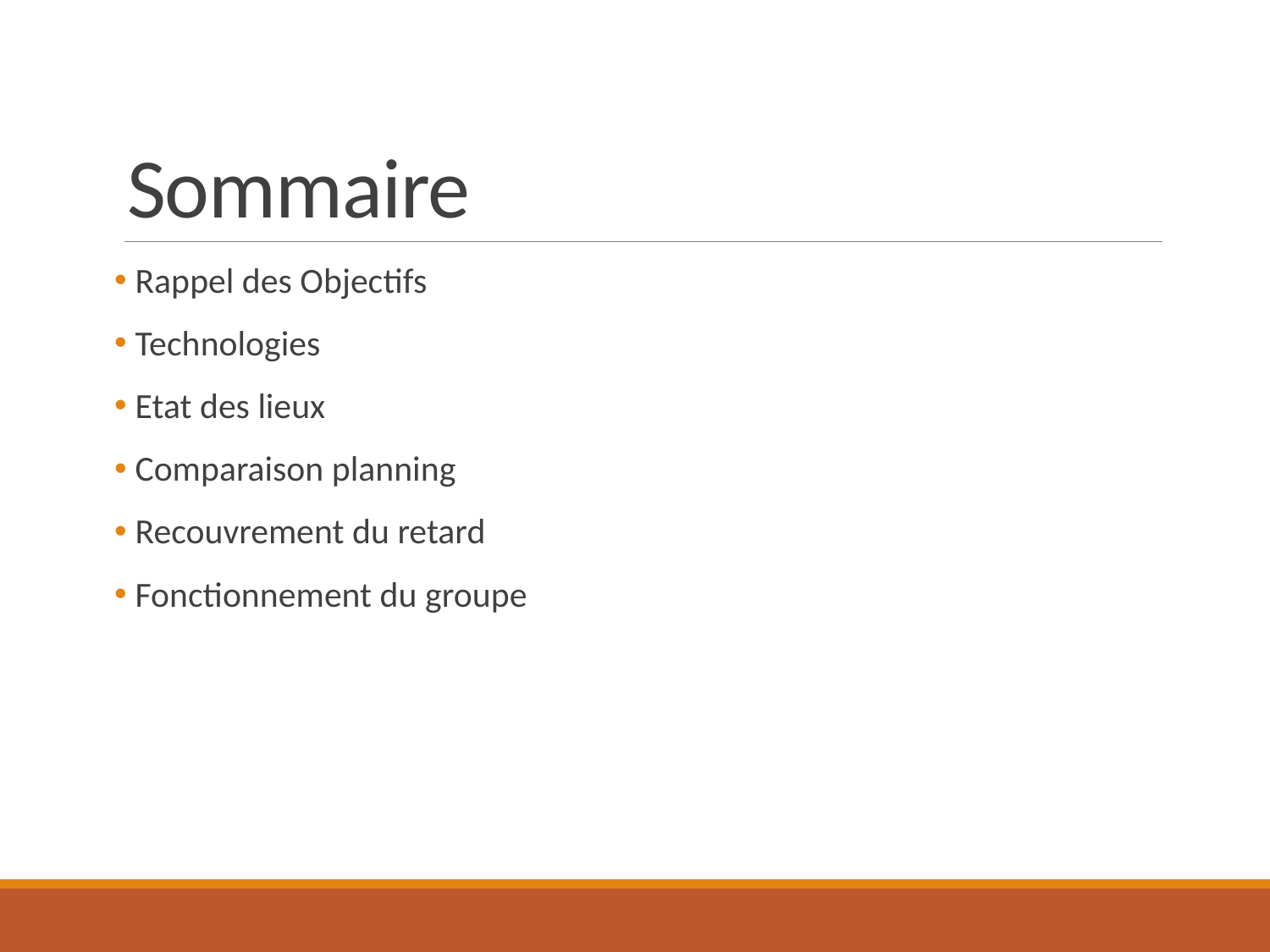

# Sommaire
 Rappel des Objectifs
 Technologies
 Etat des lieux
 Comparaison planning
 Recouvrement du retard
 Fonctionnement du groupe